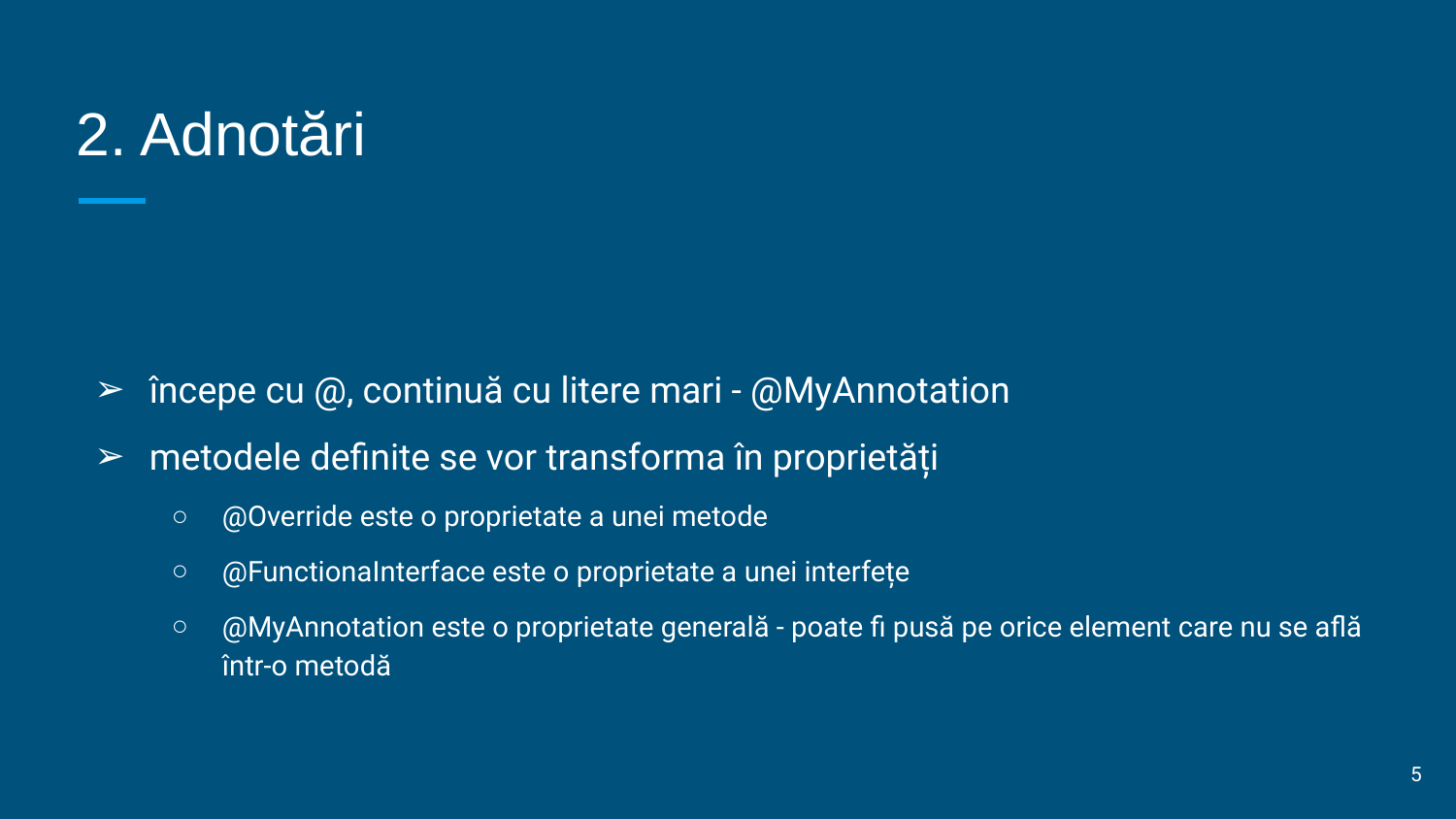

# 2. Adnotări
începe cu @, continuă cu litere mari - @MyAnnotation
metodele definite se vor transforma în proprietăți
@Override este o proprietate a unei metode
@FunctionaInterface este o proprietate a unei interfețe
@MyAnnotation este o proprietate generală - poate fi pusă pe orice element care nu se află într-o metodă
5